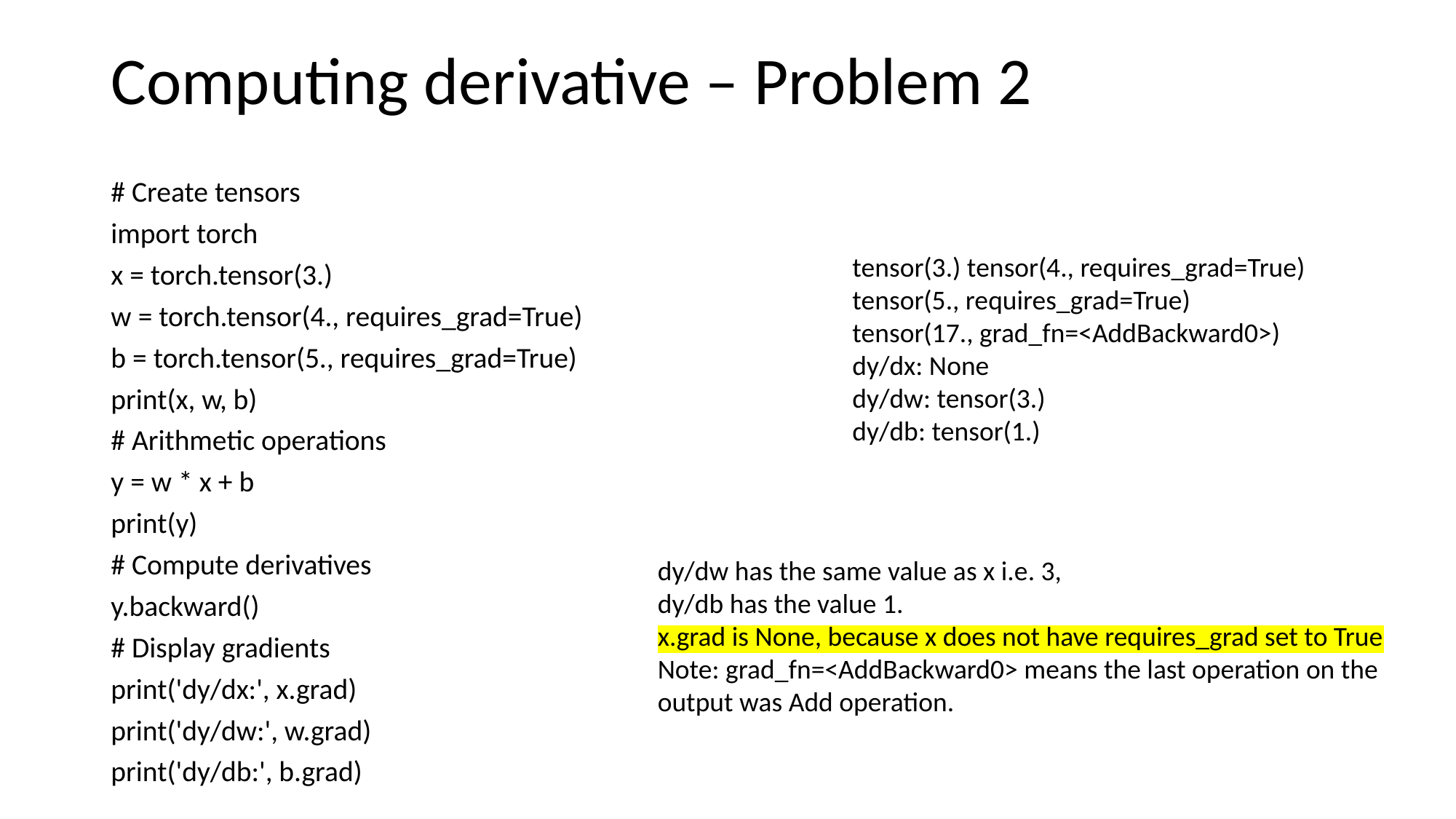

# Computing derivative – Problem 2
# Create tensors
import torch
x = torch.tensor(3.)
w = torch.tensor(4., requires_grad=True)
b = torch.tensor(5., requires_grad=True)
print(x, w, b)
# Arithmetic operations
y = w * x + b
print(y)
# Compute derivatives
y.backward()
# Display gradients
print('dy/dx:', x.grad)
print('dy/dw:', w.grad)
print('dy/db:', b.grad)
tensor(3.) tensor(4., requires_grad=True) tensor(5., requires_grad=True)
tensor(17., grad_fn=<AddBackward0>)
dy/dx: None
dy/dw: tensor(3.)
dy/db: tensor(1.)
dy/dw has the same value as x i.e. 3,
dy/db has the value 1.
x.grad is None, because x does not have requires_grad set to True
Note: grad_fn=<AddBackward0> means the last operation on the output was Add operation.